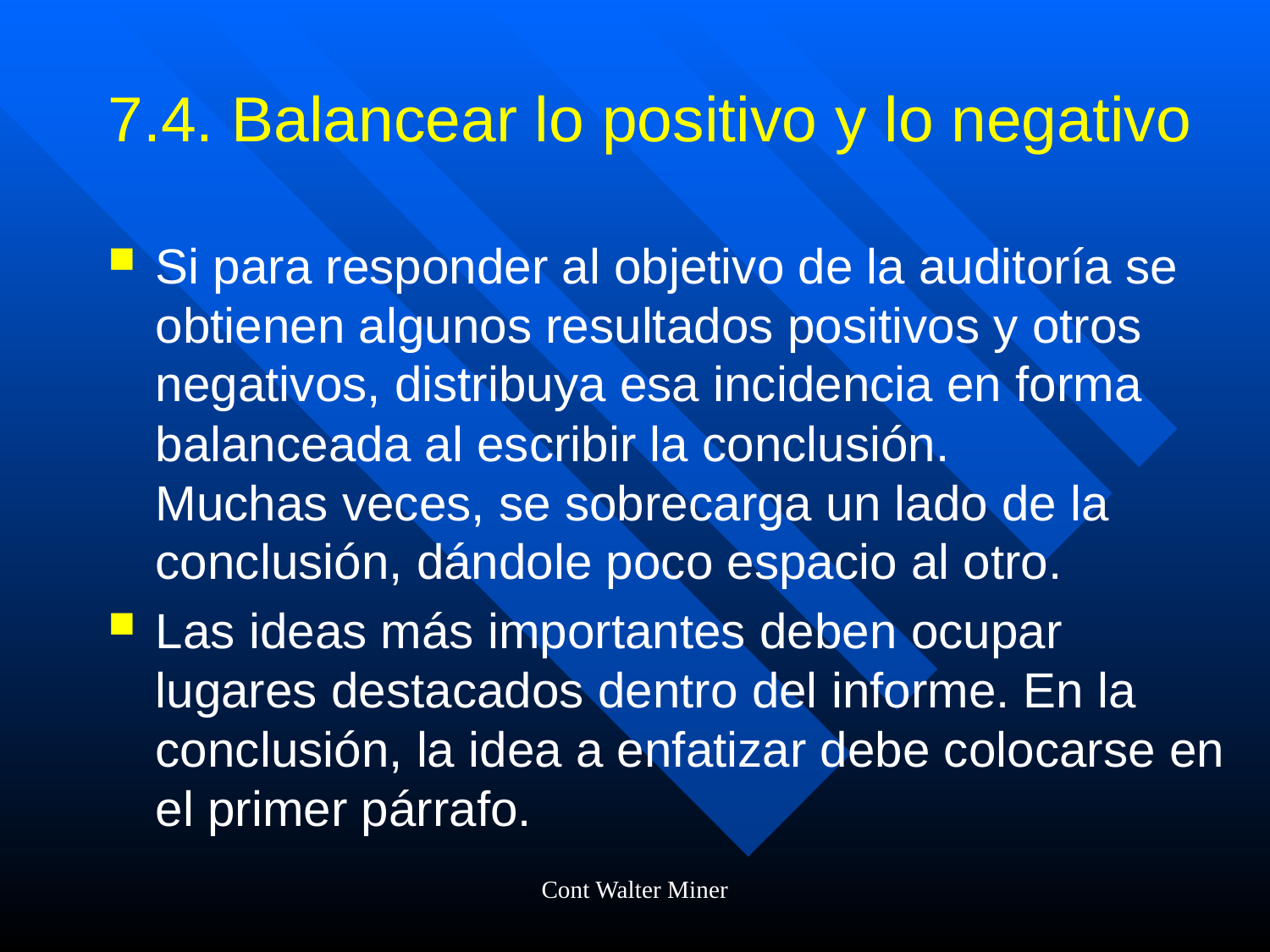

# 7.4. Balancear lo positivo y lo negativo
Si para responder al objetivo de la auditoría se obtienen algunos resultados positivos y otros negativos, distribuya esa incidencia en forma balanceada al escribir la conclusión.
Muchas veces, se sobrecarga un lado de la conclusión, dándole poco espacio al otro.
Las ideas más importantes deben ocupar lugares destacados dentro del informe. En la conclusión, la idea a enfatizar debe colocarse en el primer párrafo.
Cont Walter Miner